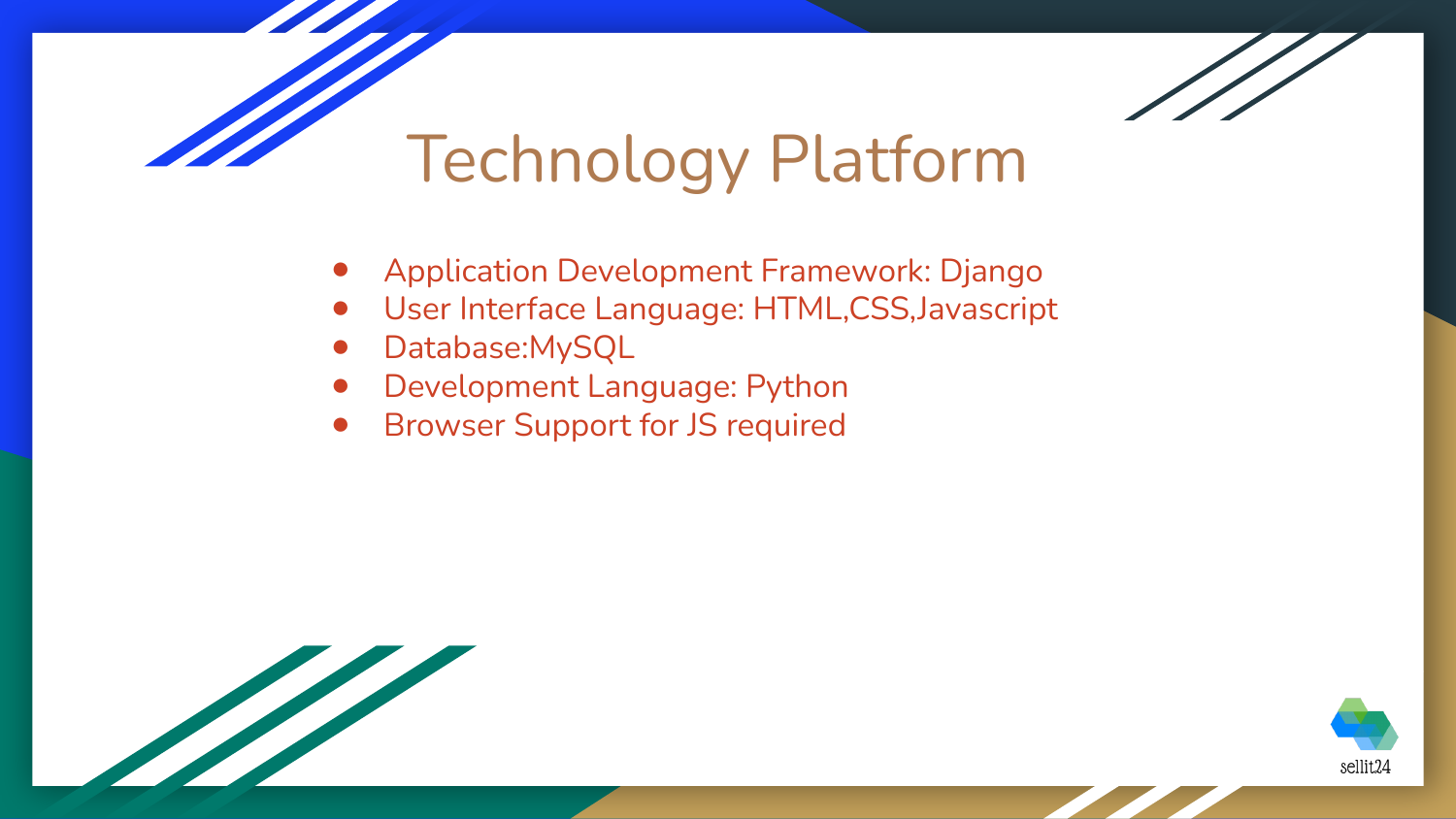

# Technology Platform
Application Development Framework: Django
User Interface Language: HTML,CSS,Javascript
Database:MySQL
Development Language: Python
Browser Support for JS required